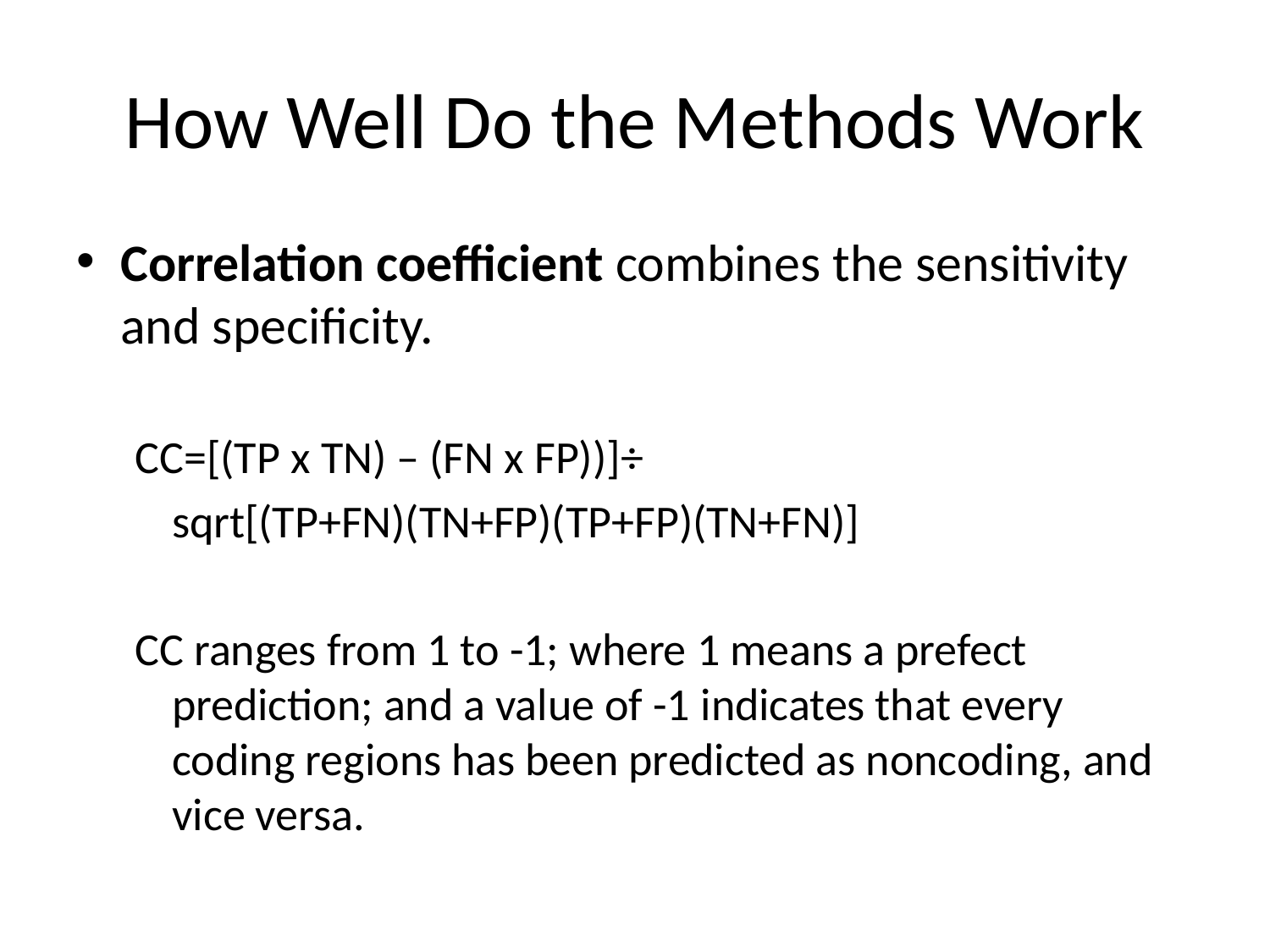

# How Well Do the Methods Work
Correlation coefficient combines the sensitivity and specificity.

CC=[(TP x TN) – (FN x FP))]÷
		sqrt[(TP+FN)(TN+FP)(TP+FP)(TN+FN)]

CC ranges from 1 to -1; where 1 means a prefect prediction; and a value of -1 indicates that every coding regions has been predicted as noncoding, and vice versa.